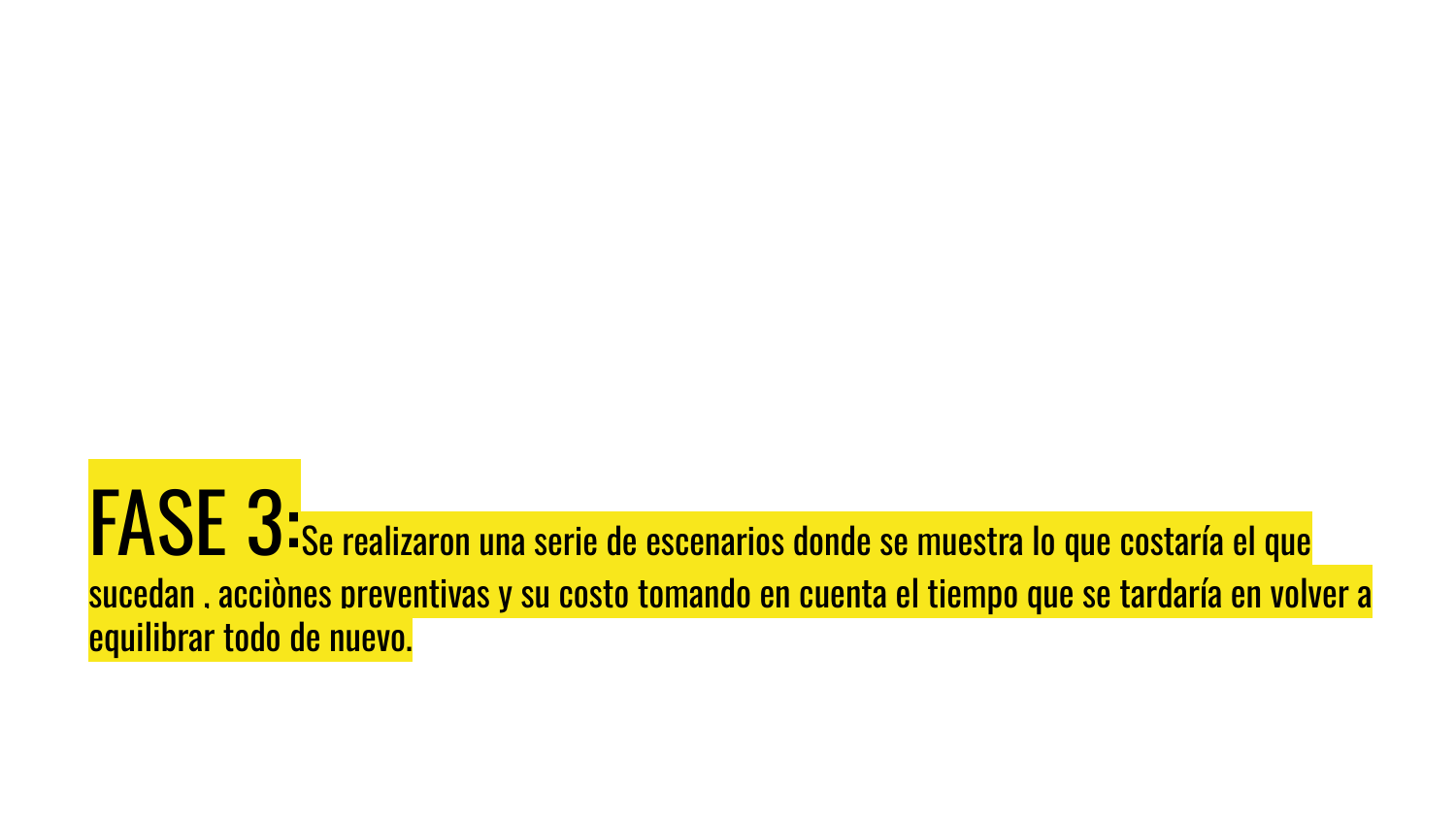

# FASE 3:Se realizaron una serie de escenarios donde se muestra lo que costaría el que sucedan , acciònes preventivas y su costo tomando en cuenta el tiempo que se tardaría en volver a equilibrar todo de nuevo.